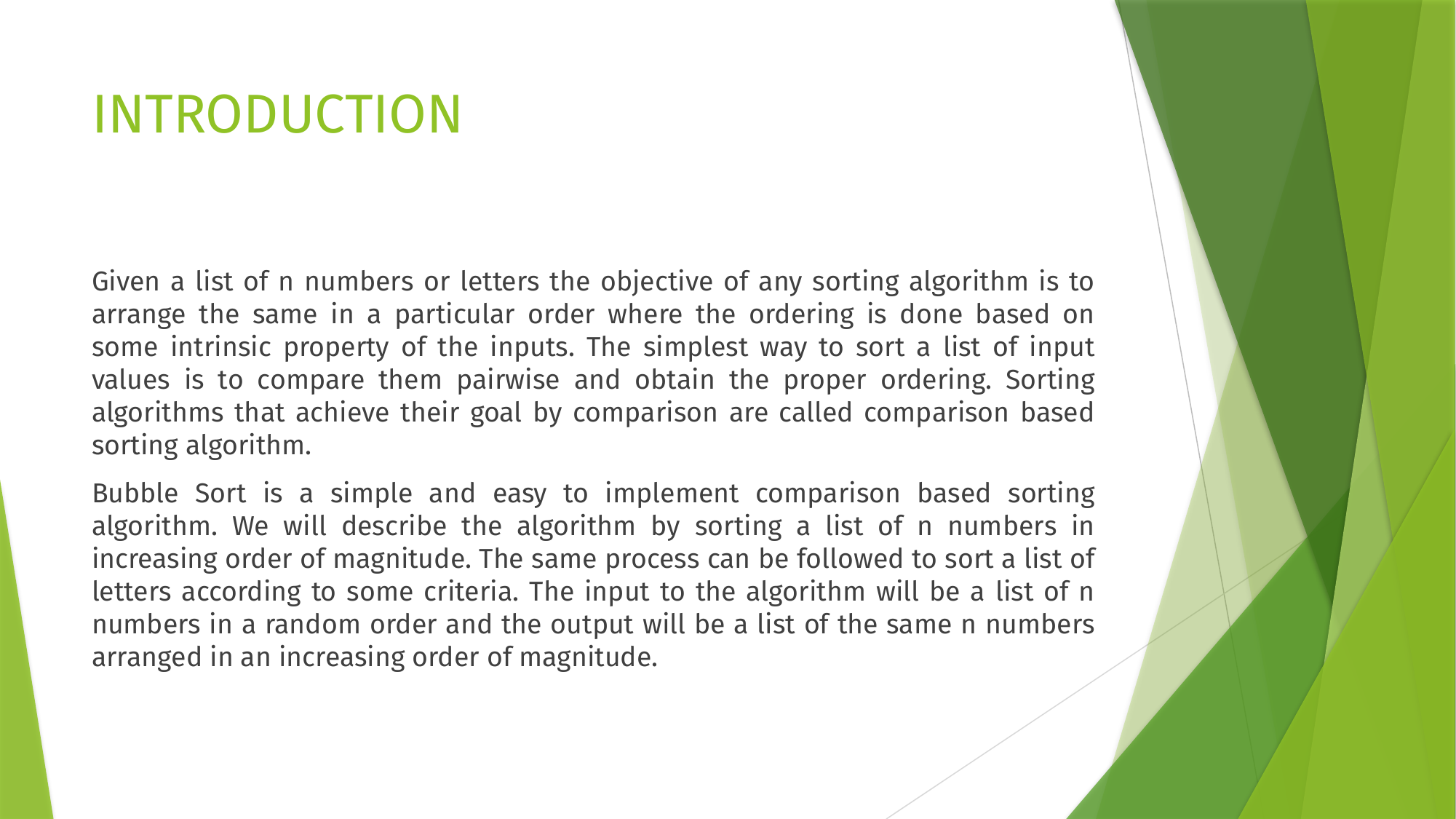

# INTRODUCTION
Given a list of n numbers or letters the objective of any sorting algorithm is to arrange the same in a particular order where the ordering is done based on some intrinsic property of the inputs. The simplest way to sort a list of input values is to compare them pairwise and obtain the proper ordering. Sorting algorithms that achieve their goal by comparison are called comparison based sorting algorithm.
Bubble Sort is a simple and easy to implement comparison based sorting algorithm. We will describe the algorithm by sorting a list of n numbers in increasing order of magnitude. The same process can be followed to sort a list of letters according to some criteria. The input to the algorithm will be a list of n numbers in a random order and the output will be a list of the same n numbers arranged in an increasing order of magnitude.